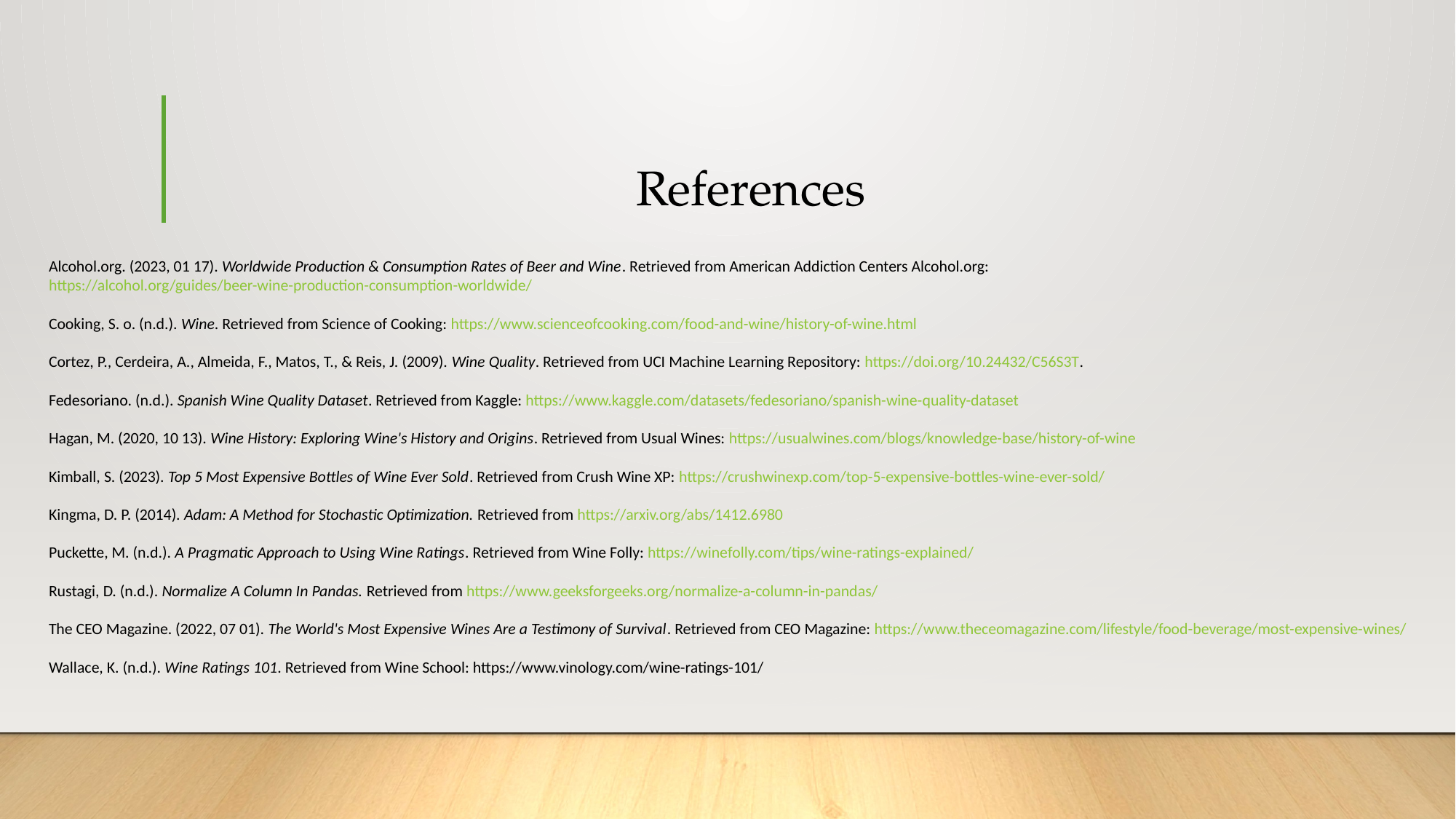

# References
Alcohol.org. (2023, 01 17). Worldwide Production & Consumption Rates of Beer and Wine. Retrieved from American Addiction Centers Alcohol.org: https://alcohol.org/guides/beer-wine-production-consumption-worldwide/

Cooking, S. o. (n.d.). Wine. Retrieved from Science of Cooking: https://www.scienceofcooking.com/food-and-wine/history-of-wine.html

Cortez, P., Cerdeira, A., Almeida, F., Matos, T., & Reis, J. (2009). Wine Quality. Retrieved from UCI Machine Learning Repository: https://doi.org/10.24432/C56S3T.

Fedesoriano. (n.d.). Spanish Wine Quality Dataset. Retrieved from Kaggle: https://www.kaggle.com/datasets/fedesoriano/spanish-wine-quality-dataset

Hagan, M. (2020, 10 13). Wine History: Exploring Wine's History and Origins. Retrieved from Usual Wines: https://usualwines.com/blogs/knowledge-base/history-of-wine

Kimball, S. (2023). Top 5 Most Expensive Bottles of Wine Ever Sold. Retrieved from Crush Wine XP: https://crushwinexp.com/top-5-expensive-bottles-wine-ever-sold/

Kingma, D. P. (2014). Adam: A Method for Stochastic Optimization. Retrieved from https://arxiv.org/abs/1412.6980

Puckette, M. (n.d.). A Pragmatic Approach to Using Wine Ratings. Retrieved from Wine Folly: https://winefolly.com/tips/wine-ratings-explained/

Rustagi, D. (n.d.). Normalize A Column In Pandas. Retrieved from https://www.geeksforgeeks.org/normalize-a-column-in-pandas/

The CEO Magazine. (2022, 07 01). The World's Most Expensive Wines Are a Testimony of Survival. Retrieved from CEO Magazine: https://www.theceomagazine.com/lifestyle/food-beverage/most-expensive-wines/

Wallace, K. (n.d.). Wine Ratings 101. Retrieved from Wine School: https://www.vinology.com/wine-ratings-101/